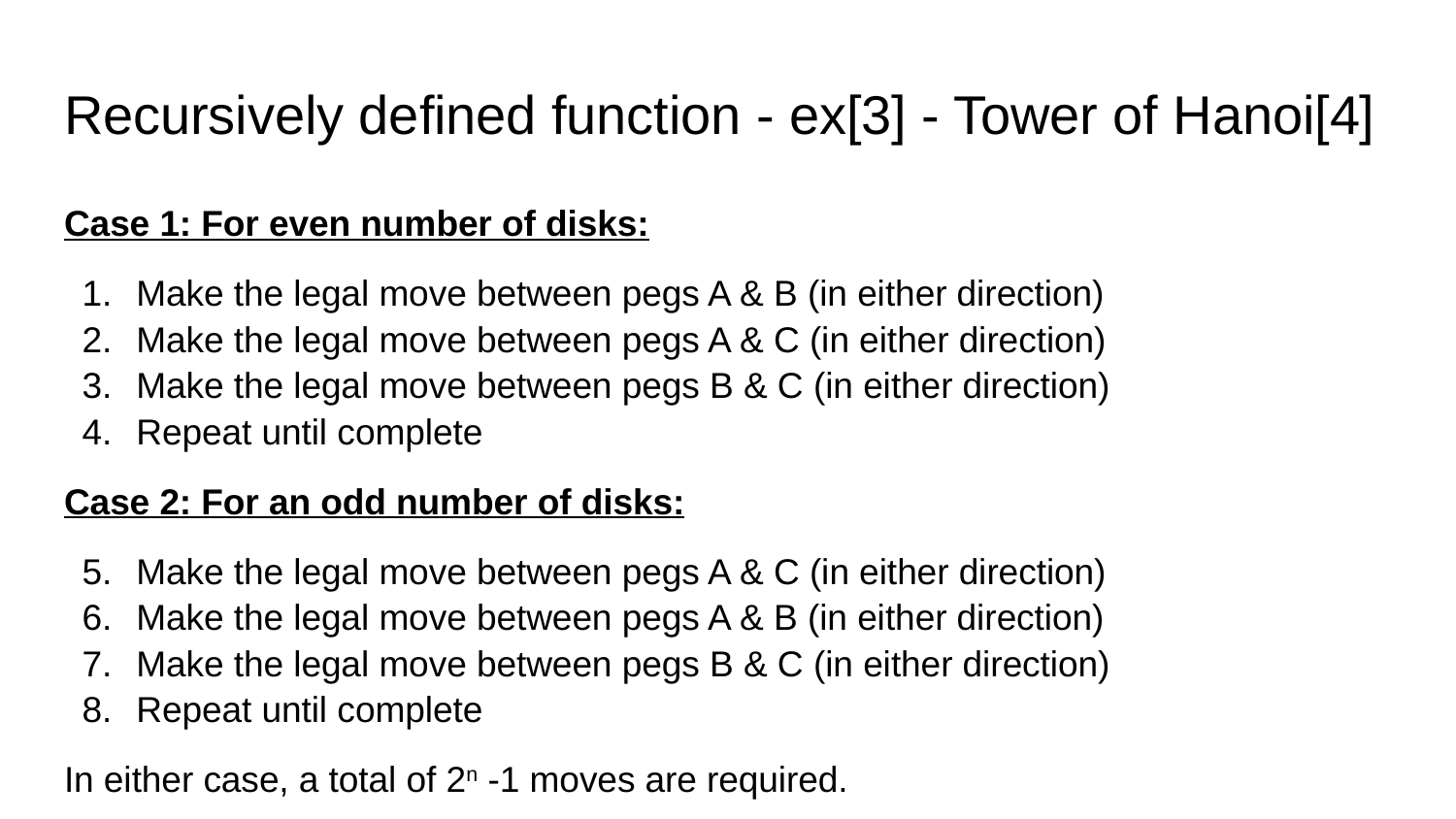

# Recursively defined function - ex[3] - Tower of Hanoi[4]
Case 1: For even number of disks:
Make the legal move between pegs A & B (in either direction)
Make the legal move between pegs A & C (in either direction)
Make the legal move between pegs B & C (in either direction)
Repeat until complete
Case 2: For an odd number of disks:
Make the legal move between pegs A & C (in either direction)
Make the legal move between pegs A & B (in either direction)
Make the legal move between pegs B & C (in either direction)
Repeat until complete
In either case, a total of 2n -1 moves are required.